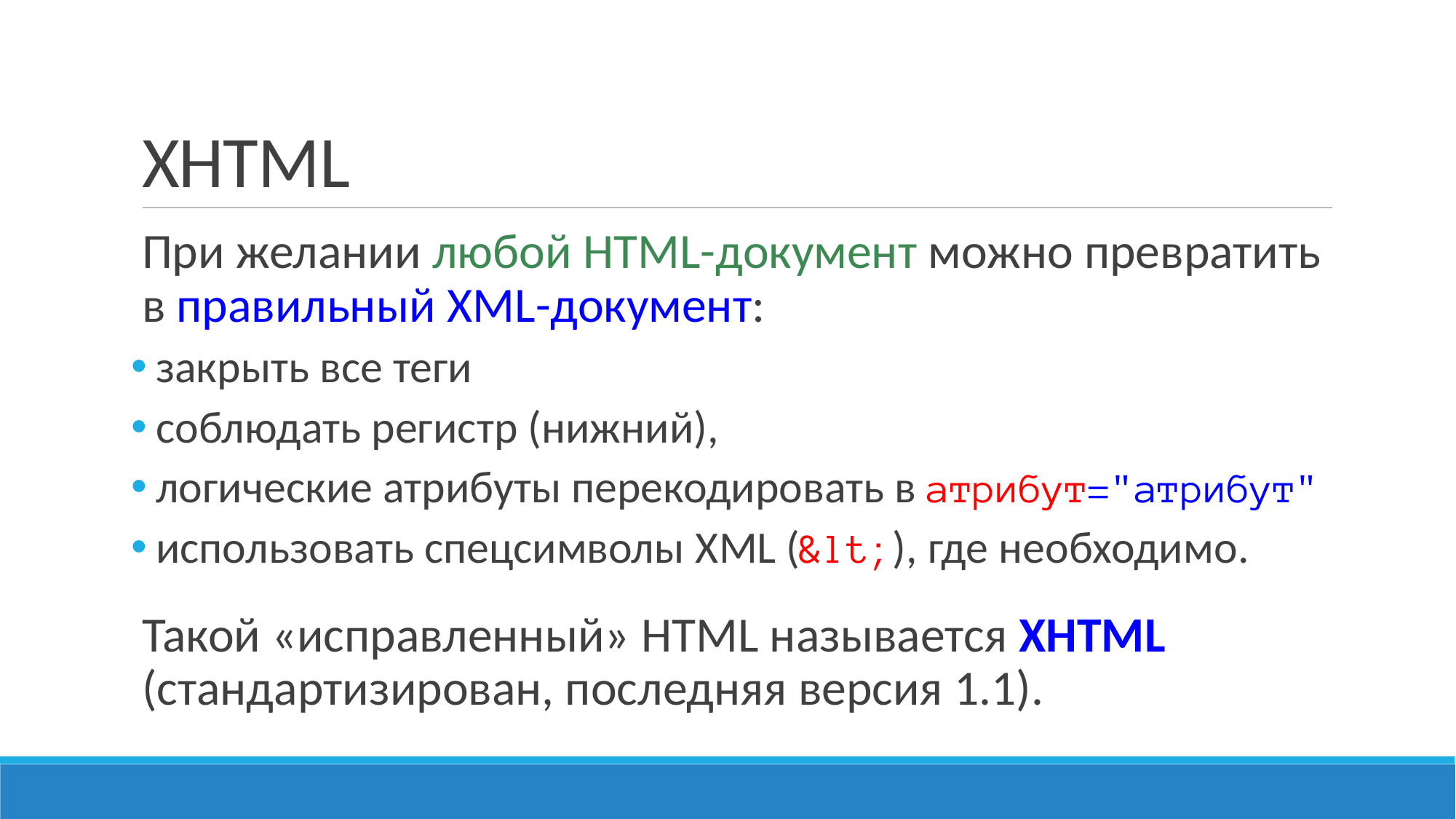

# XHTML
При желании любой HTML-документ можно превратить в правильный XML-документ:
 закрыть все теги
 соблюдать регистр (нижний),
 логические атрибуты перекодировать в атрибут="атрибут"
 использовать спецсимволы XML (&lt;), где необходимо.
Такой «исправленный» HTML называется XHTML (стандартизирован, последняя версия 1.1).